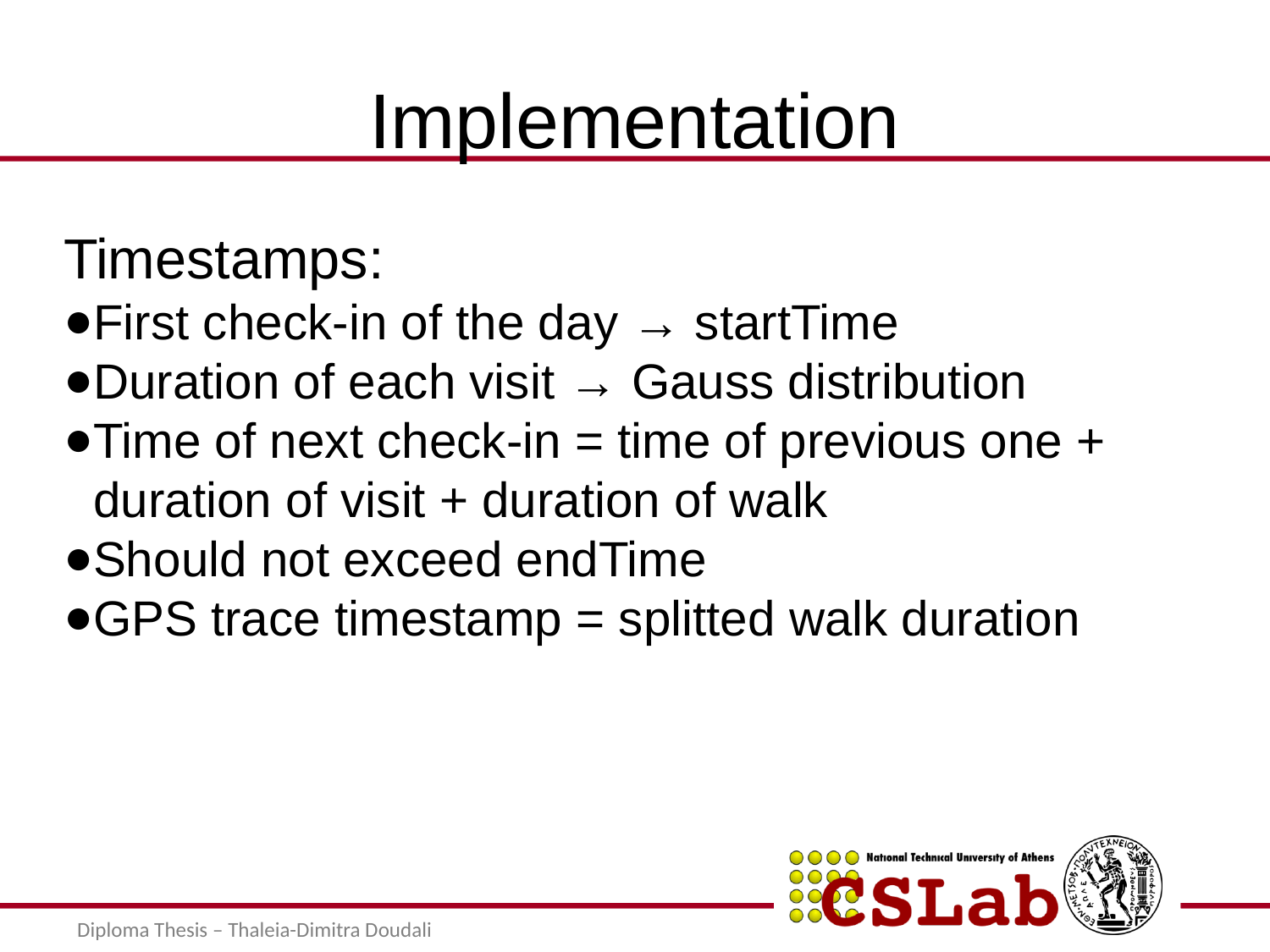

Implementation
Timestamps:
First check-in of the day → startTime
Duration of each visit → Gauss distribution
Time of next check-in = time of previous one + duration of visit + duration of walk
Should not exceed endTime
GPS trace timestamp = splitted walk duration